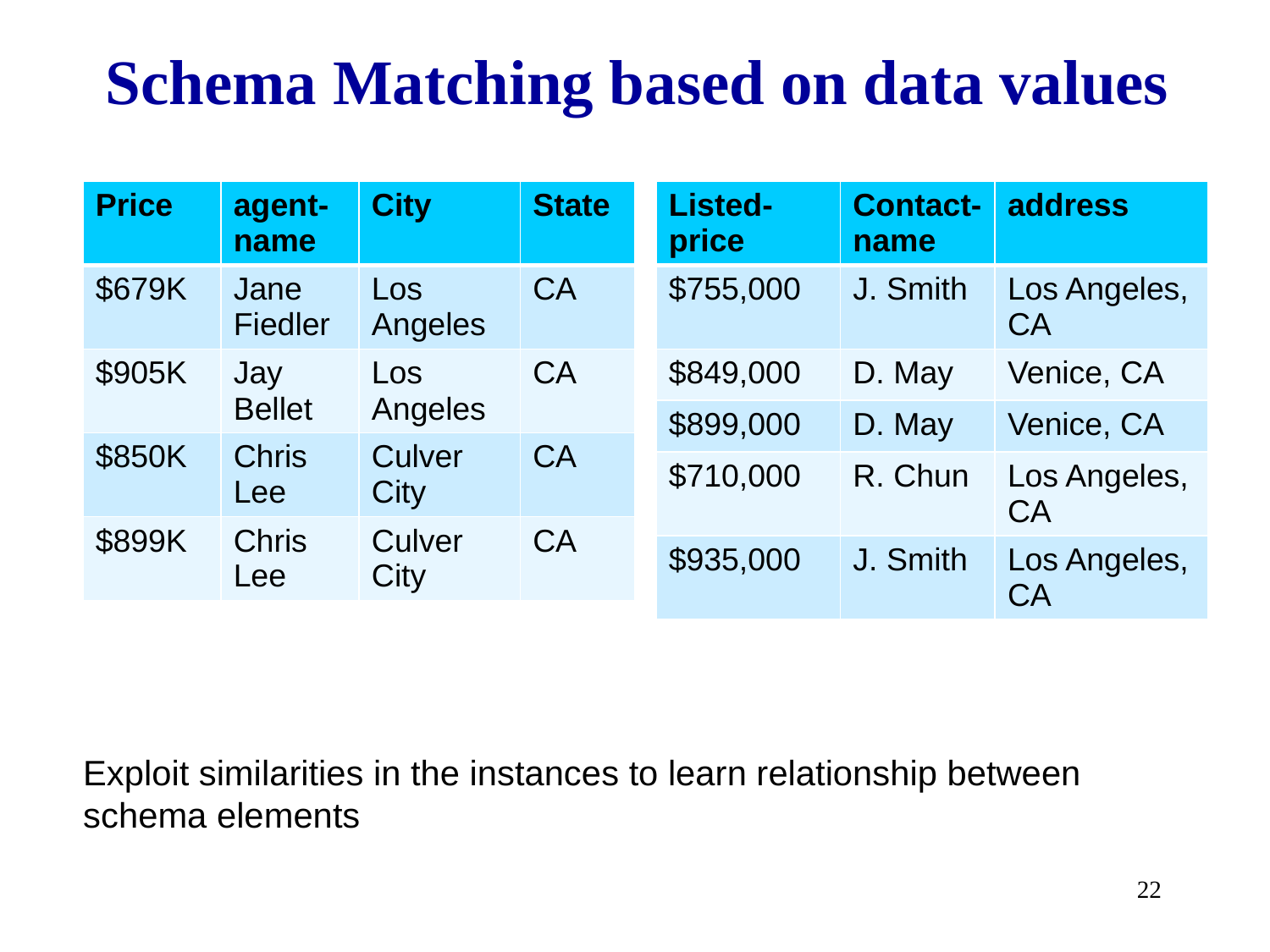

# Schema Matching based on data values
| Price | agent-name | City | State |
| --- | --- | --- | --- |
| $679K | Jane Fiedler | Los Angeles | CA |
| $905K | Jay Bellet | Los Angeles | CA |
| $850K | Chris Lee | Culver City | CA |
| $899K | Chris Lee | Culver City | CA |
| Listed-price | Contact-name | address |
| --- | --- | --- |
| $755,000 | J. Smith | Los Angeles, CA |
| $849,000 | D. May | Venice, CA |
| $899,000 | D. May | Venice, CA |
| $710,000 | R. Chun | Los Angeles, CA |
| $935,000 | J. Smith | Los Angeles, CA |
Exploit similarities in the instances to learn relationship between schema elements
22